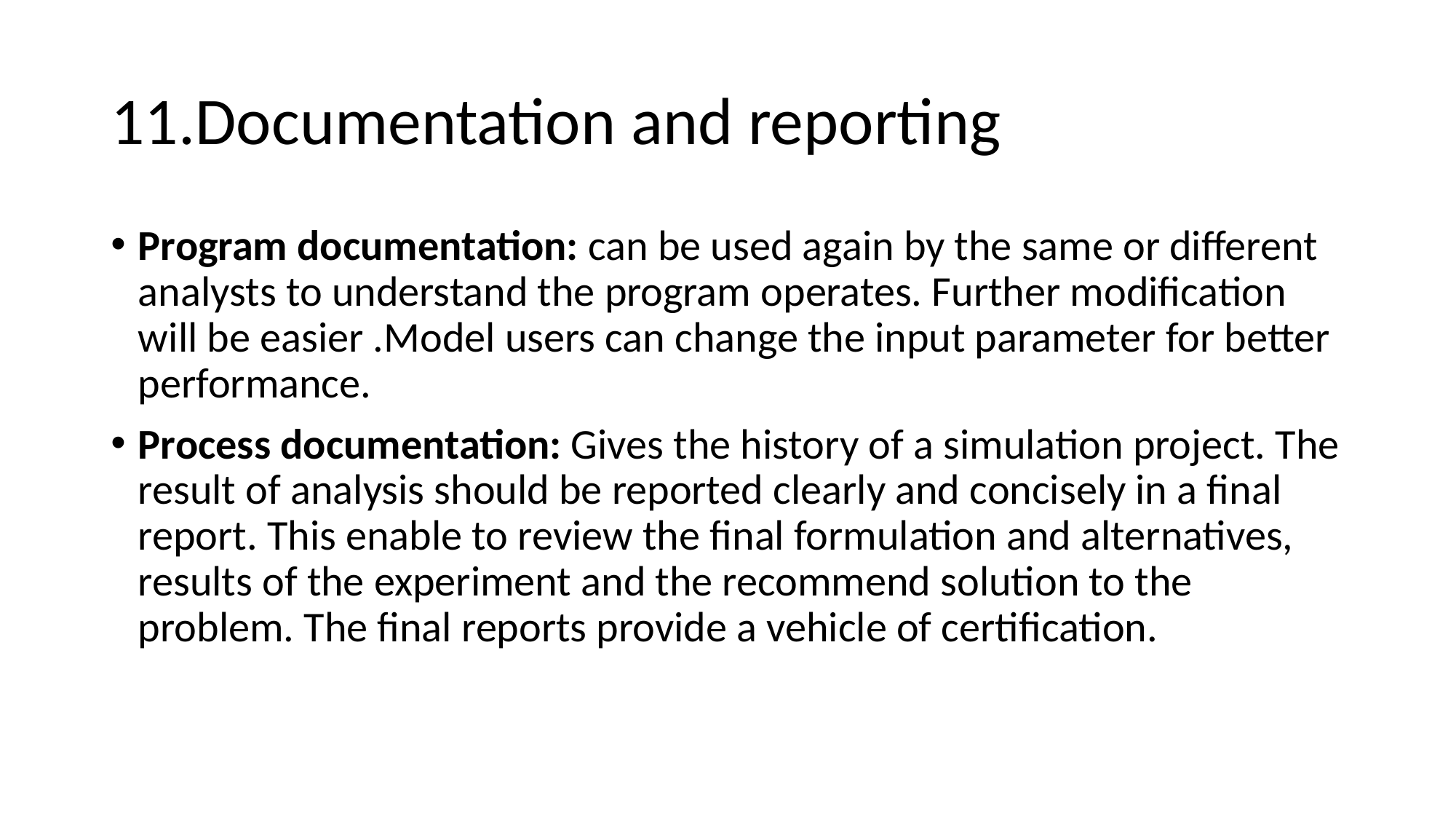

# 11.Documentation and reporting
Program documentation: can be used again by the same or different analysts to understand the program operates. Further modification will be easier .Model users can change the input parameter for better performance.
Process documentation: Gives the history of a simulation project. The result of analysis should be reported clearly and concisely in a final report. This enable to review the final formulation and alternatives, results of the experiment and the recommend solution to the problem. The final reports provide a vehicle of certification.